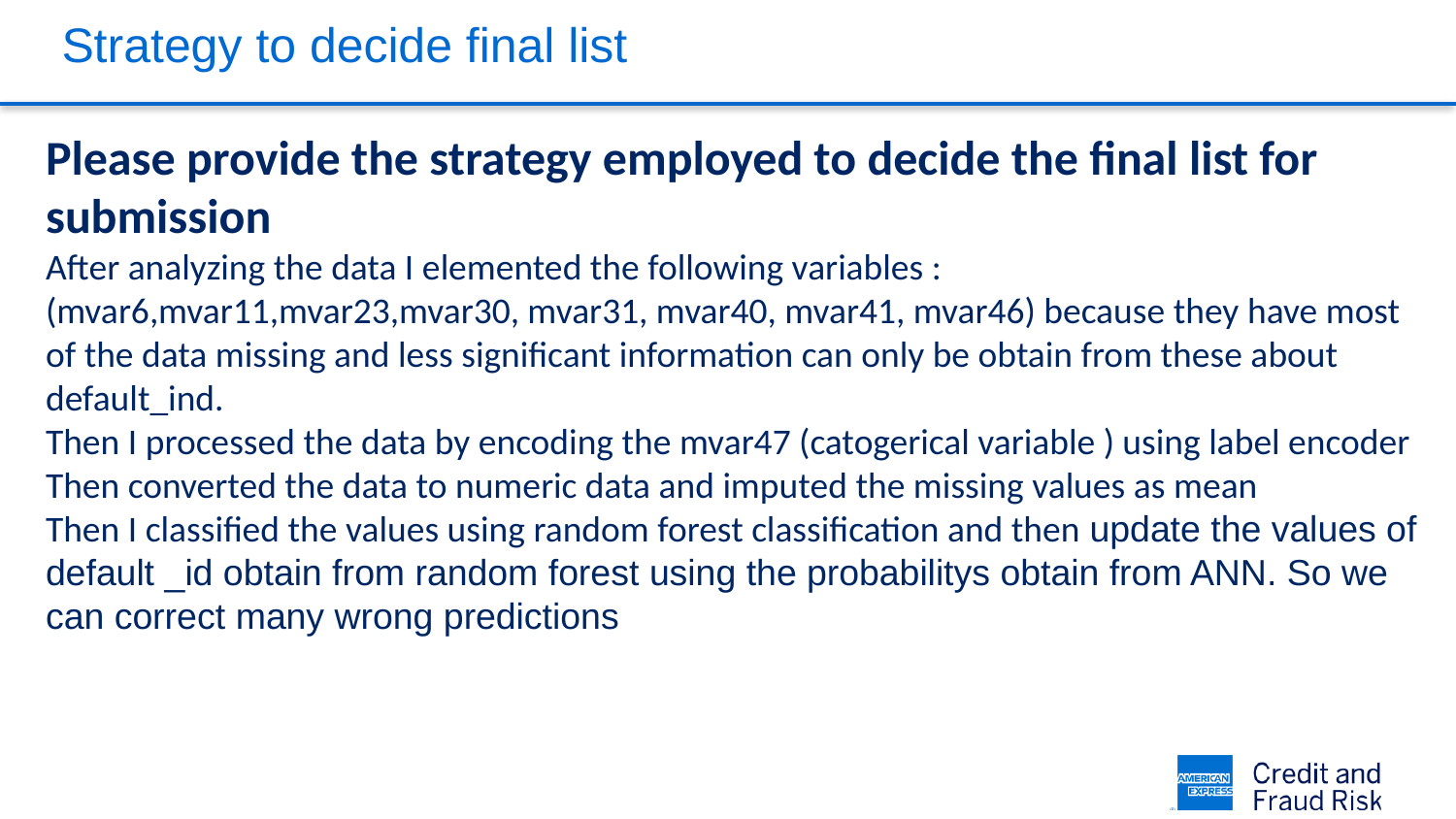

# Strategy to decide final list
Please provide the strategy employed to decide the final list for submission
After analyzing the data I elemented the following variables :
(mvar6,mvar11,mvar23,mvar30, mvar31, mvar40, mvar41, mvar46) because they have most of the data missing and less significant information can only be obtain from these about default_ind.
Then I processed the data by encoding the mvar47 (catogerical variable ) using label encoder
Then converted the data to numeric data and imputed the missing values as mean
Then I classified the values using random forest classification and then update the values of default _id obtain from random forest using the probabilitys obtain from ANN. So we can correct many wrong predictions